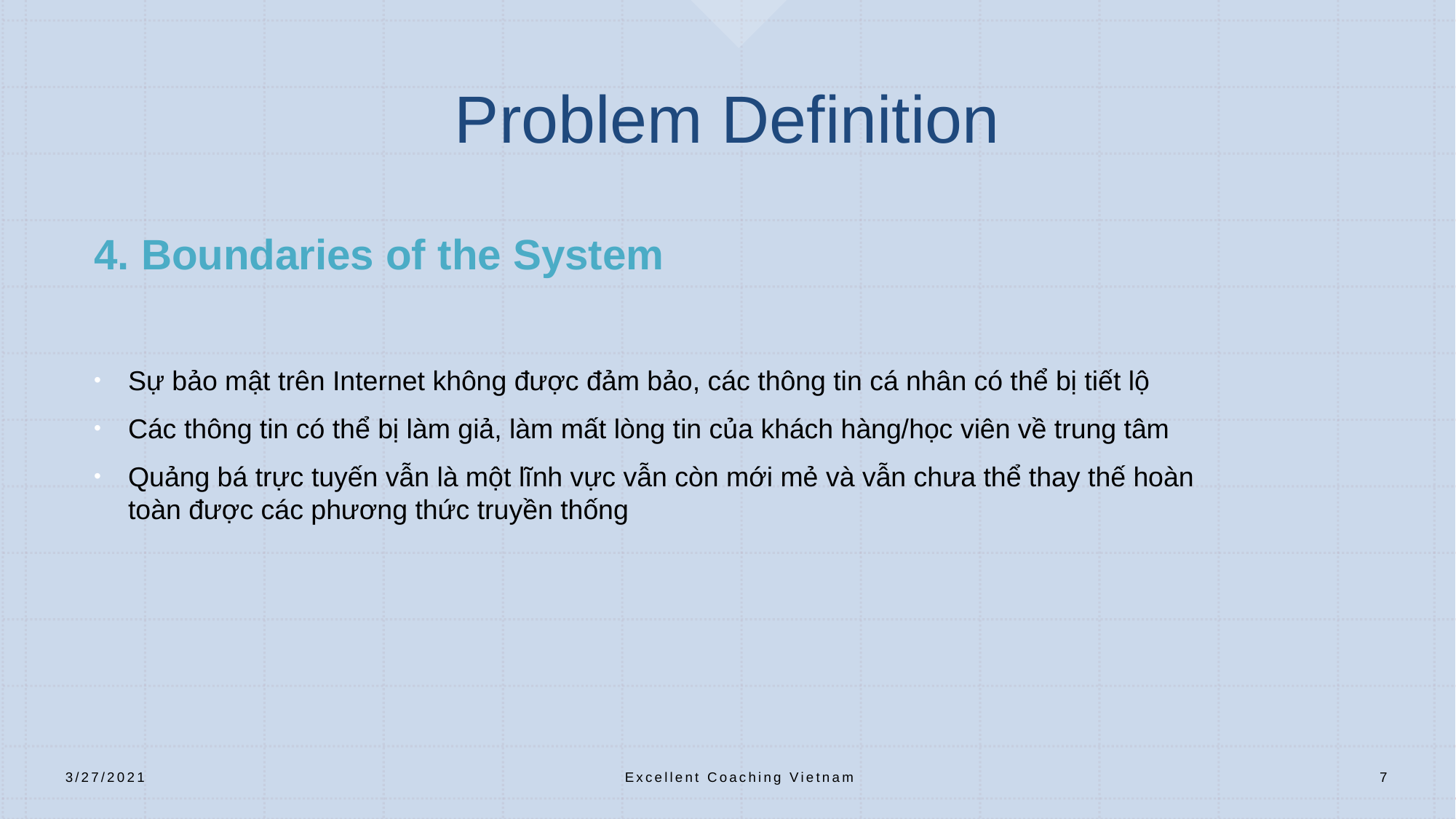

# Problem Definition
4. Boundaries of the System

Sự bảo mật trên Internet không được đảm bảo, các thông tin cá nhân có thể bị tiết lộ
Các thông tin có thể bị làm giả, làm mất lòng tin của khách hàng/học viên về trung tâm
Quảng bá trực tuyến vẫn là một lĩnh vực vẫn còn mới mẻ và vẫn chưa thể thay thế hoàn toàn được các phương thức truyền thống

Excellent Coaching Vietnam
3/27/2021
7